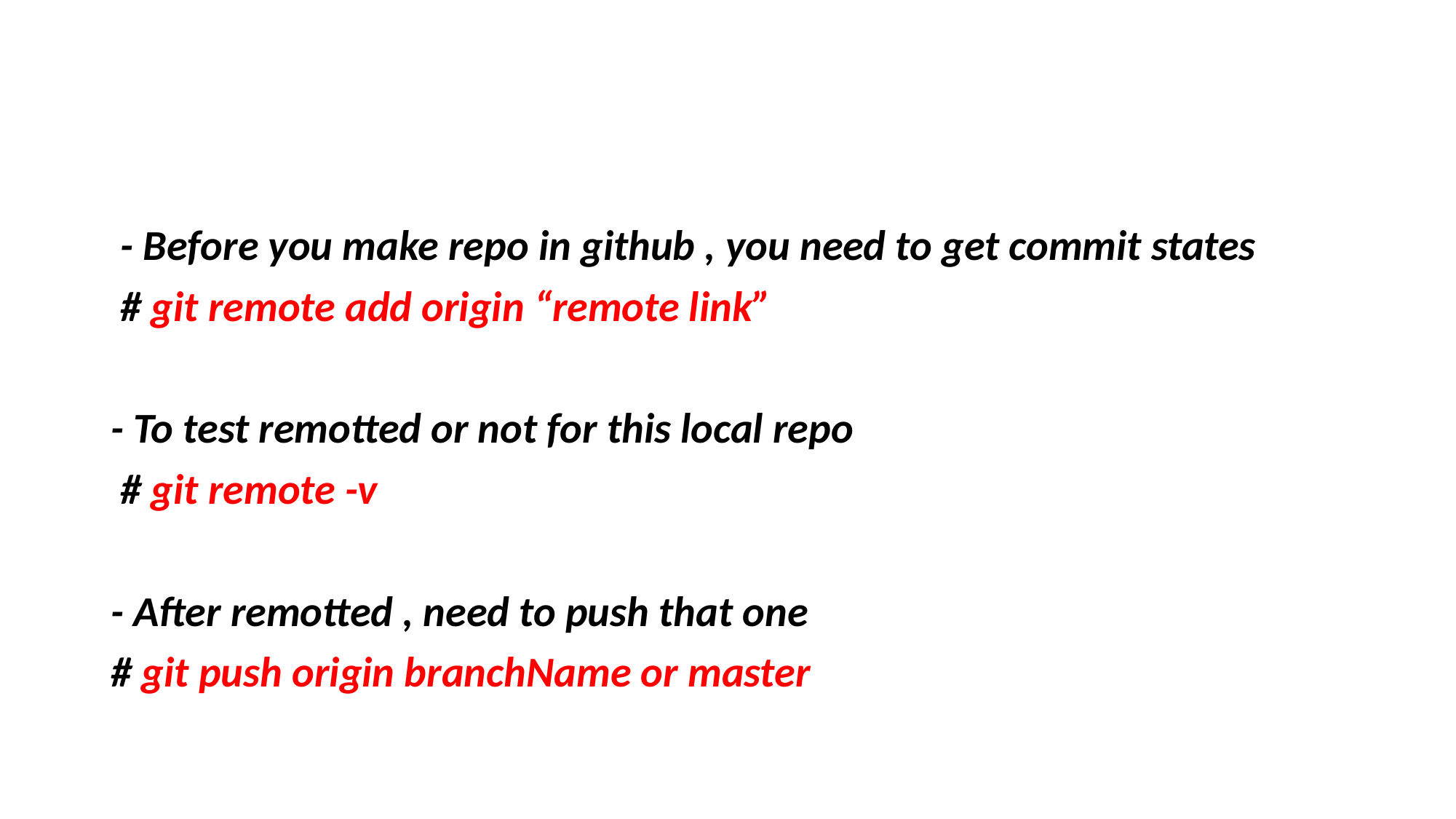

#
 - Before you make repo in github , you need to get commit states
 # git remote add origin “remote link”

- To test remotted or not for this local repo
 # git remote -v

- After remotted , need to push that one
# git push origin branchName or master